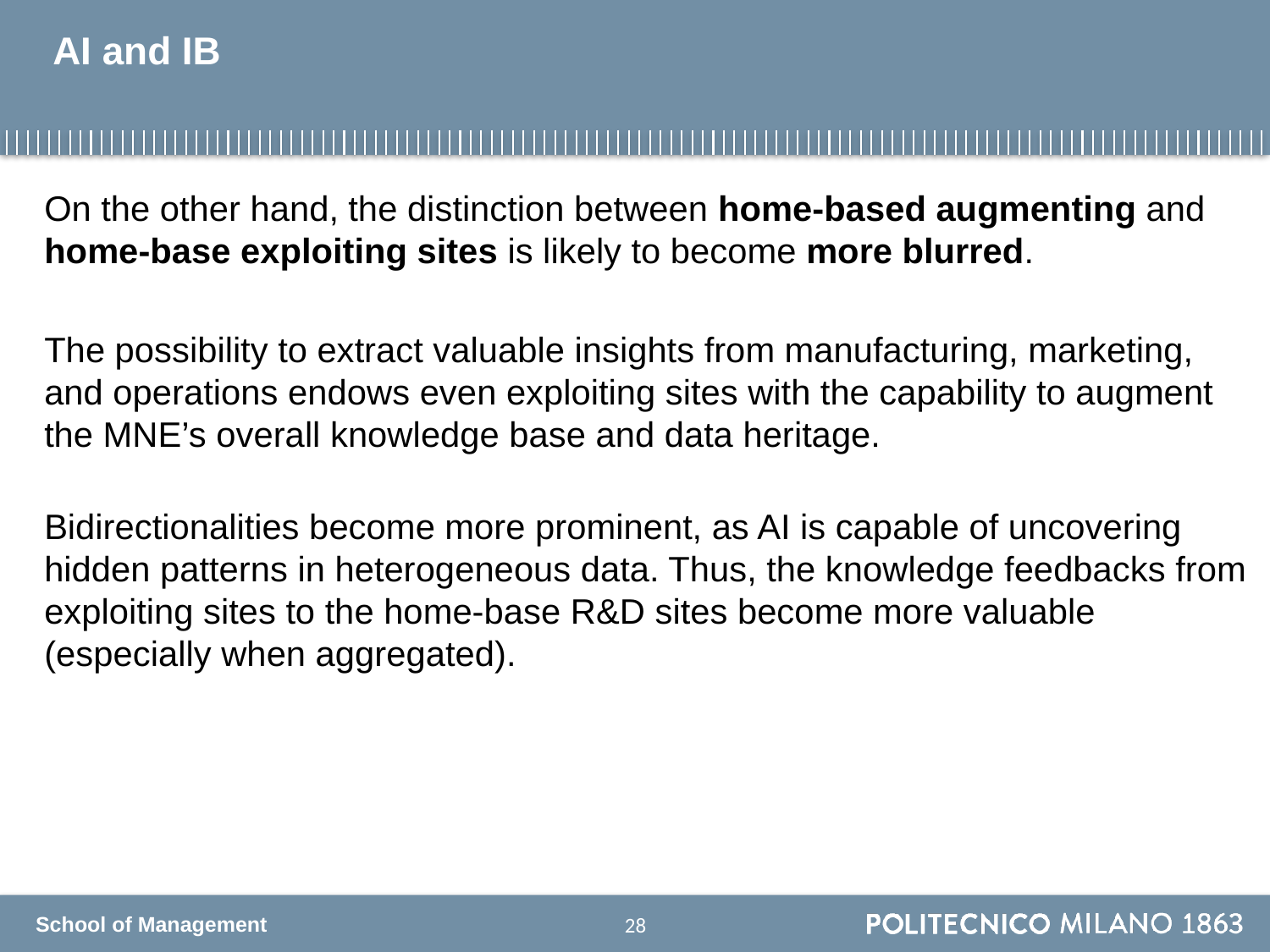

# AI and IB
On the other hand, the distinction between home-based augmenting and home-base exploiting sites is likely to become more blurred.

The possibility to extract valuable insights from manufacturing, marketing, and operations endows even exploiting sites with the capability to augment the MNE’s overall knowledge base and data heritage.
Bidirectionalities become more prominent, as AI is capable of uncovering hidden patterns in heterogeneous data. Thus, the knowledge feedbacks from exploiting sites to the home-base R&D sites become more valuable (especially when aggregated).

28